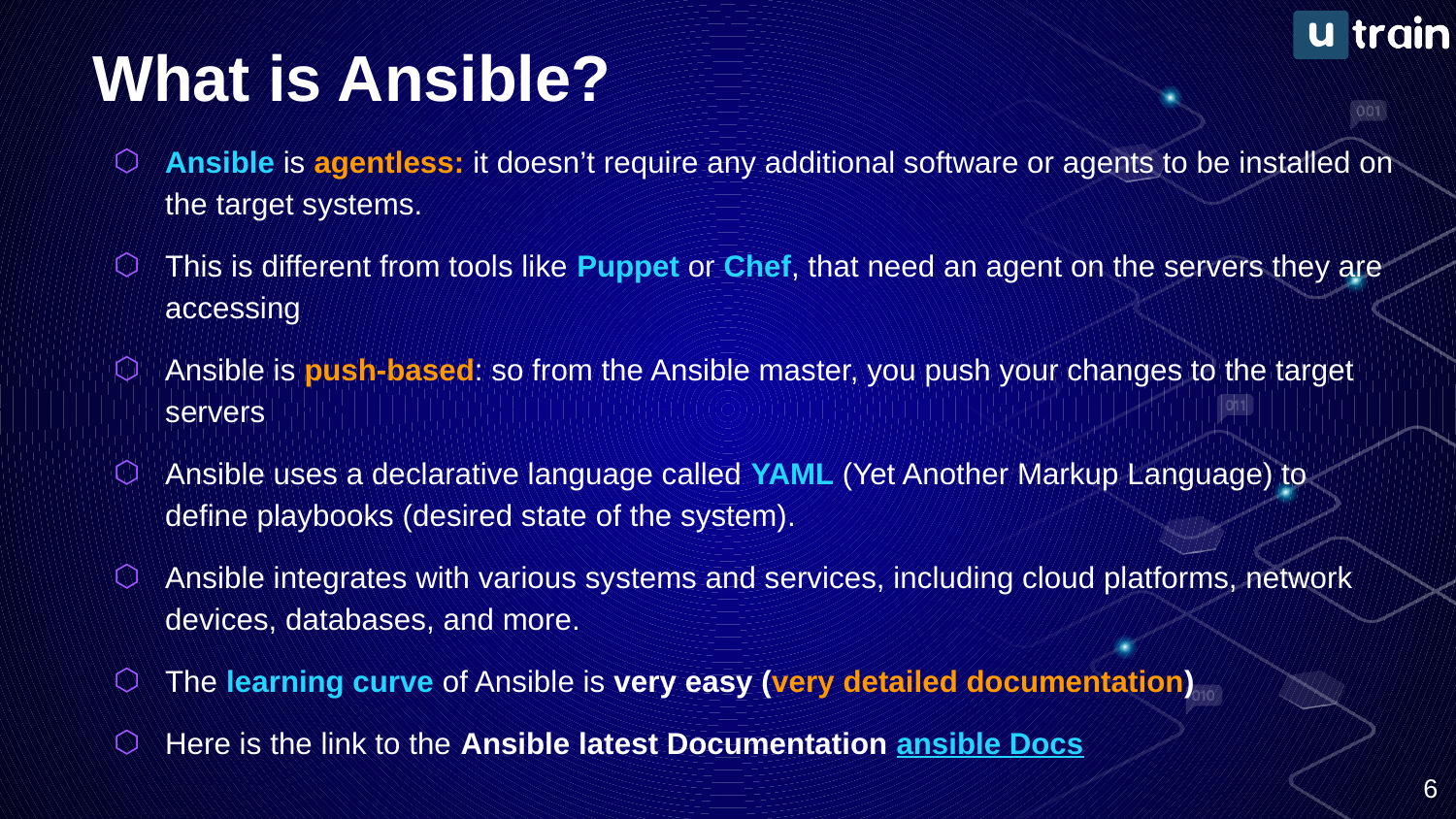

# What is Ansible?
Ansible is agentless: it doesn’t require any additional software or agents to be installed on the target systems.
This is different from tools like Puppet or Chef, that need an agent on the servers they are accessing
Ansible is push-based: so from the Ansible master, you push your changes to the target servers
Ansible uses a declarative language called YAML (Yet Another Markup Language) to define playbooks (desired state of the system).
Ansible integrates with various systems and services, including cloud platforms, network devices, databases, and more.
The learning curve of Ansible is very easy (very detailed documentation)
Here is the link to the Ansible latest Documentation ansible Docs
6